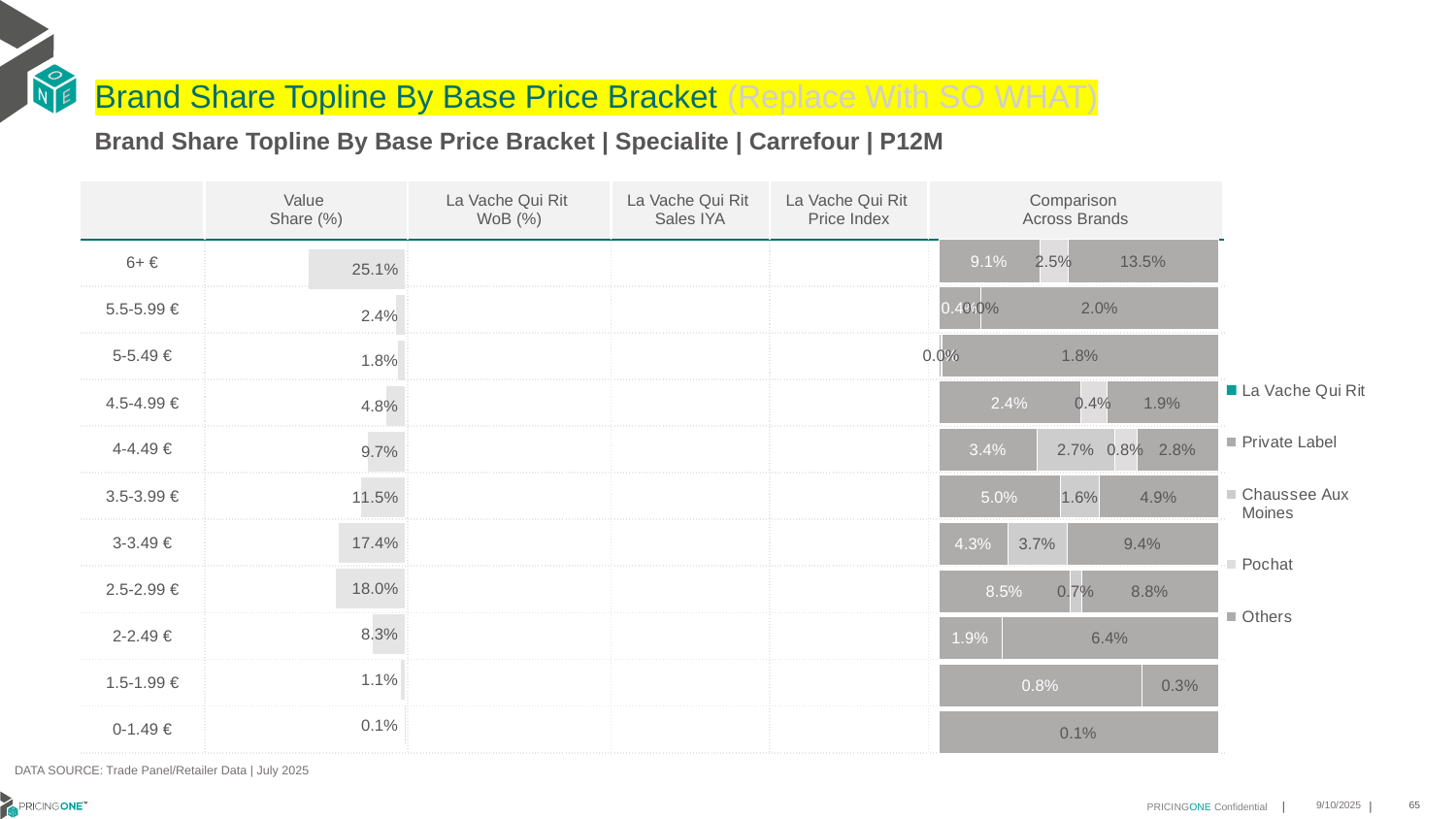

# Brand Share Topline By Base Price Bracket (Replace With SO WHAT)
Brand Share Topline By Base Price Bracket | Specialite | Carrefour | P12M
|  | Value Share (%) | La Vache Qui Rit WoB (%) | La Vache Qui Rit Sales IYA | La Vache Qui Rit Price Index | Comparison Across Brands |
| --- | --- | --- | --- | --- | --- |
| 6+ € |  |  |  |  |  |
| 5.5-5.99 € |  |  |  |  |  |
| 5-5.49 € |  |  |  |  |  |
| 4.5-4.99 € |  |  |  |  |  |
| 4-4.49 € |  |  |  |  |  |
| 3.5-3.99 € |  |  |  |  |  |
| 3-3.49 € |  |  |  |  |  |
| 2.5-2.99 € |  |  |  |  |  |
| 2-2.49 € |  |  |  |  |  |
| 1.5-1.99 € |  |  |  |  |  |
| 0-1.49 € |  |  |  |  |  |

### Chart

| Category | La Vache Qui Rit | Private Label | Chaussee Aux Moines | Pochat | Others |
|---|---|---|---|---|---|
| 6+ € | None | 0.09078249022679077 | None | 0.025422420267787064 | 0.1351124319883938 |
| 5.5-5.99 € | None | 0.0036498678989089948 | None | 7.258575405518461e-07 | 0.020344719424108614 |
| 5-5.49 € | None | 0.00013021314977468314 | None | 9.423338776458379e-05 | 0.01768920519325167 |
| 4.5-4.99 € | None | 0.02411579129978897 | None | 0.004449606351088383 | 0.019031700063253505 |
| 4-4.49 € | None | 0.034095393137324376 | 0.02652999347966441 | 0.007903706201560307 | 0.027989806853720534 |
| 3.5-3.99 € | None | 0.05009041836592645 | 0.015983326112948473 | None | 0.04887376726795519 |
| 3-3.49 € | None | 0.043030400579000906 | 0.03664229915461365 | None | 0.09398723666333195 |
| 2.5-2.99 € | None | 0.08458708263066884 | 0.007044404733553281 | None | 0.08789228205782207 |
| 2-2.49 € | None | 0.018760286273090294 | None | None | 0.06413331378546791 |
| 1.5-1.99 € | None | 0.007899963053851185 | None | None | 0.0029527315449617295 |
| 0-1.49 € | None | None | None | None | 0.0007801829960868735 |

### Chart

| Category | Value Share |
|---|---|
|  | 0.2513173424829716 |

### Chart

| Category | Brand WoB % |
|---|---|
|  | None |
DATA SOURCE: Trade Panel/Retailer Data | July 2025

9/10/2025
65